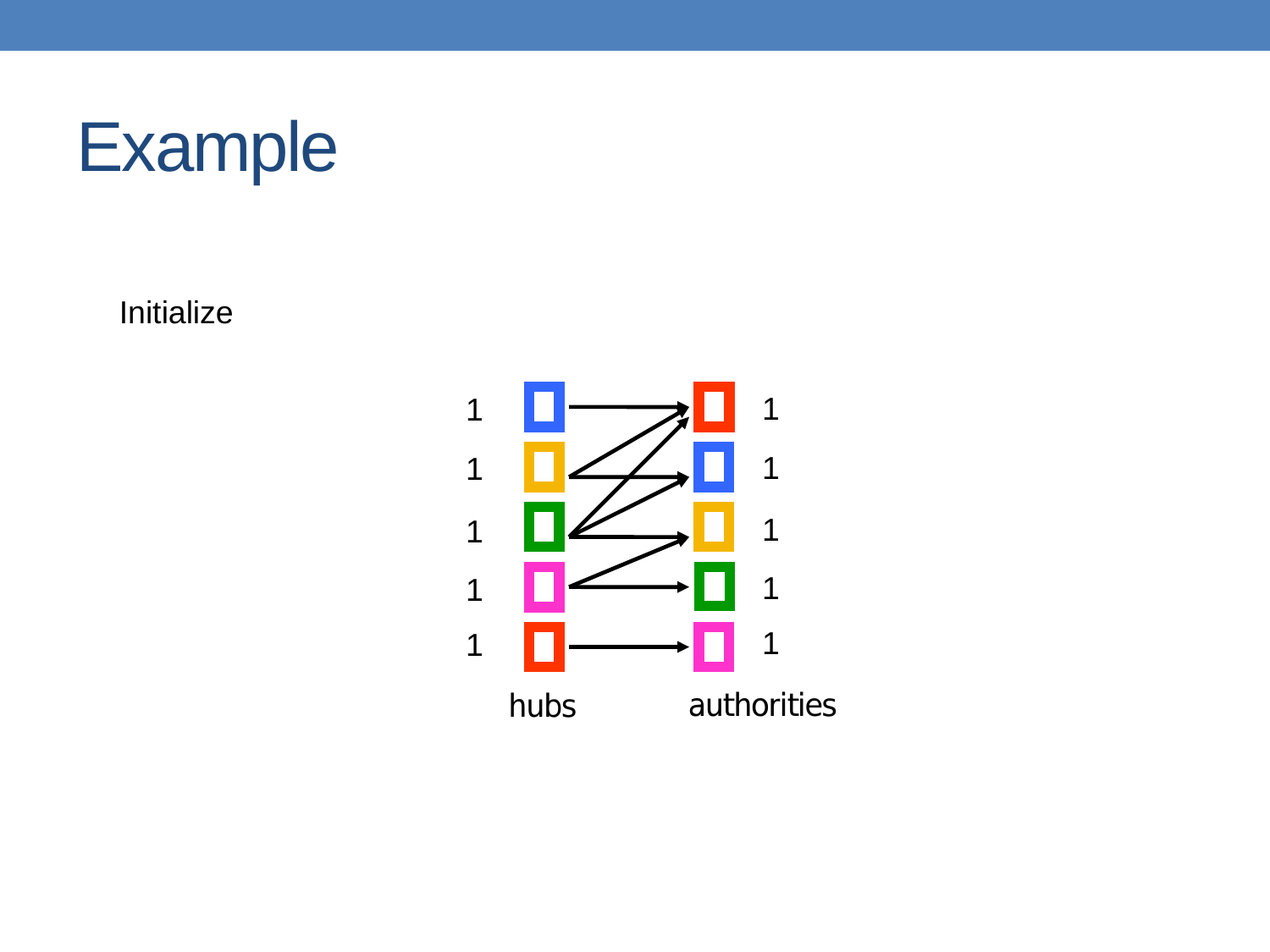

# Example
Initialize
1
1

1
1

1
1

1
1

1
1

authorities
hubs